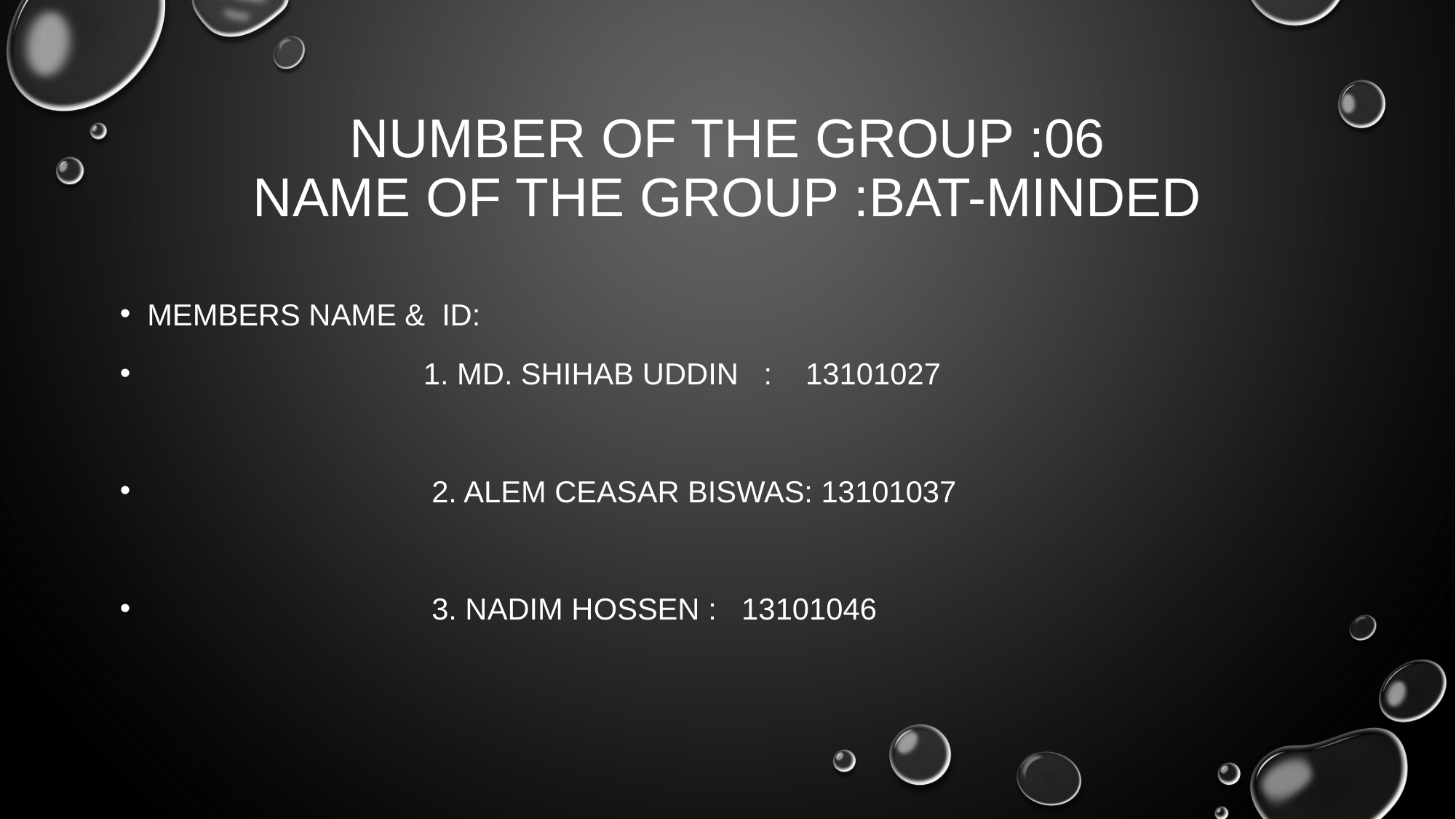

# Number of the group :06 name of the group :bat-minded
Members name &  id:
                                 1. md. Shihab Uddin   :    13101027

                                  2. alem ceasar Biswas: 13101037

                                  3. nadim hossen :   13101046